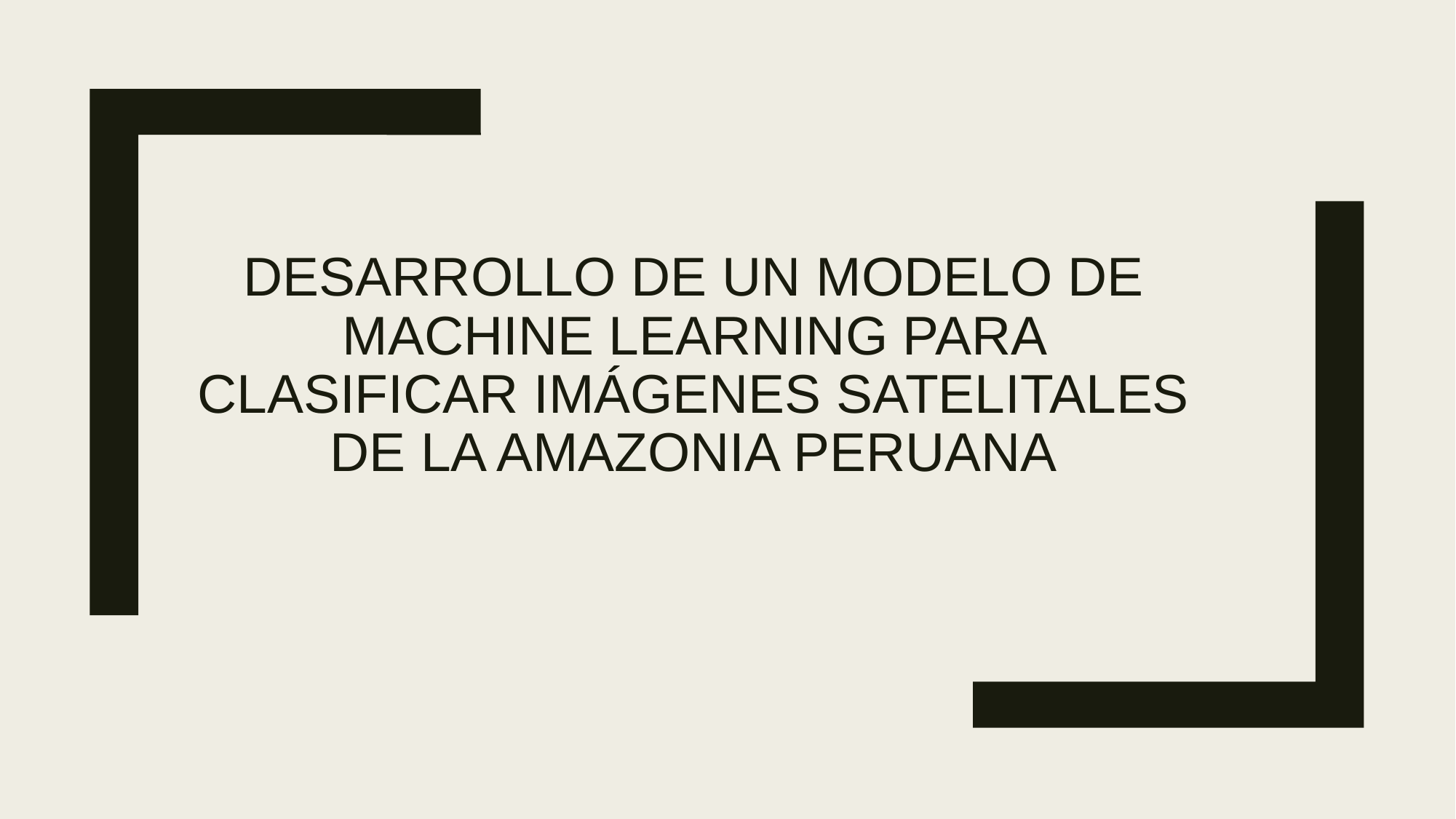

# Desarrollo de un Modelo de Machine Learning para Clasificar Imágenes Satelitales de la Amazonia Peruana